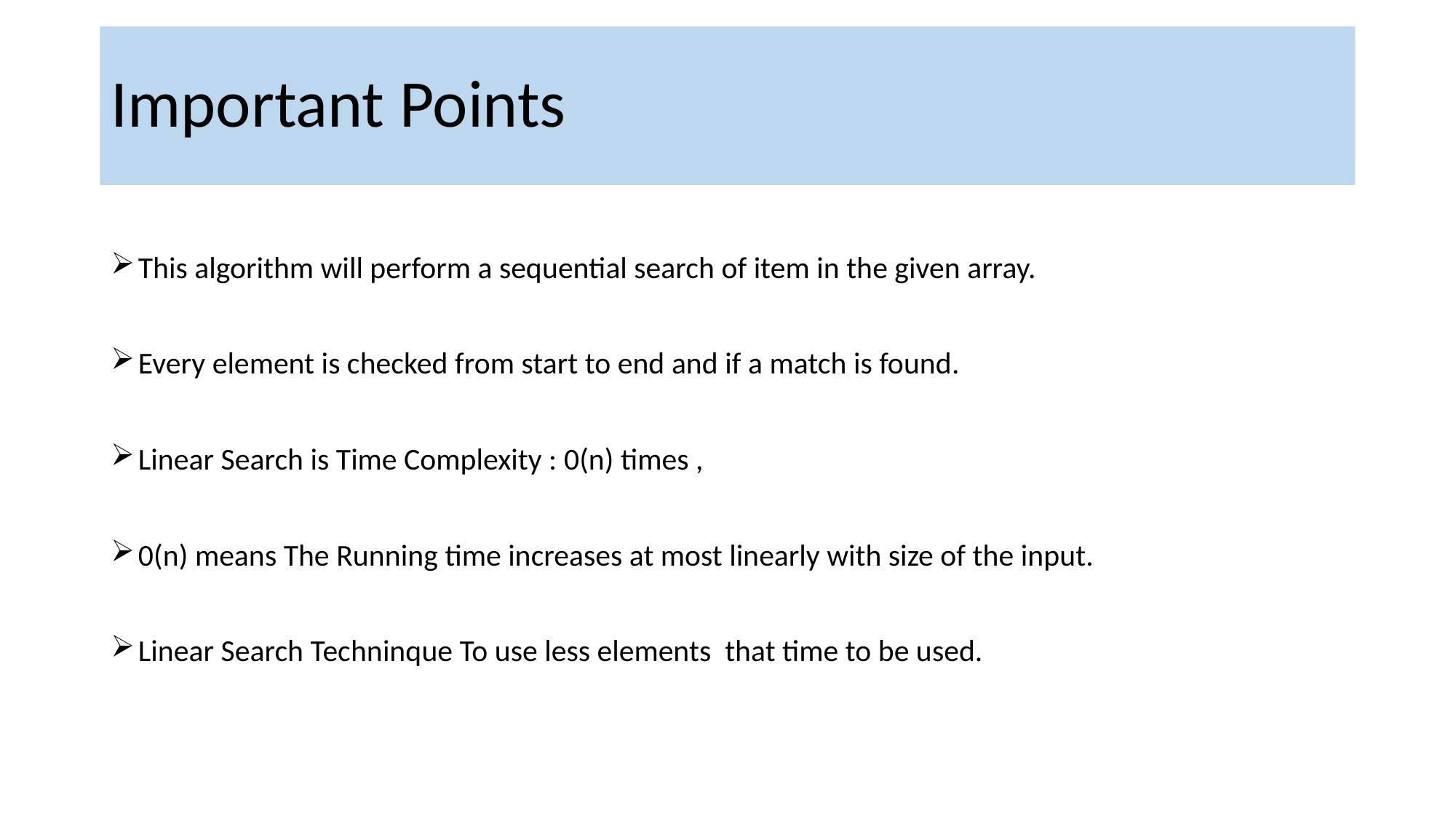

# Important Points
This algorithm will perform a sequential search of item in the given array.

Every element is checked from start to end and if a match is found.

Linear Search is Time Complexity : 0(n) times ,

0(n) means The Running time increases at most linearly with size of the input.

Linear Search Techninque To use less elements  that time to be used.